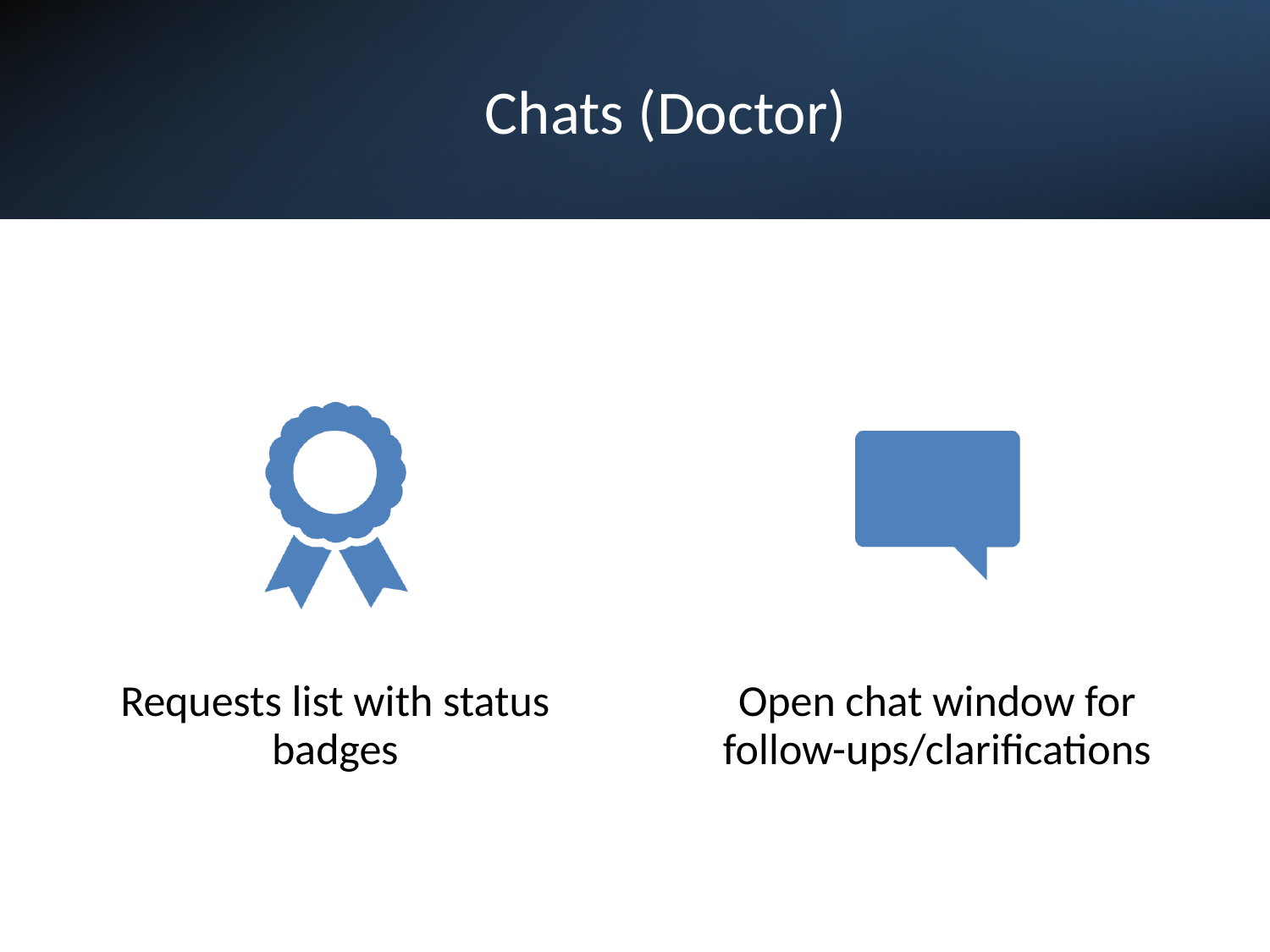

# Chats (Doctor)
Requests list with status badges
Open chat window for follow-ups/clarifications